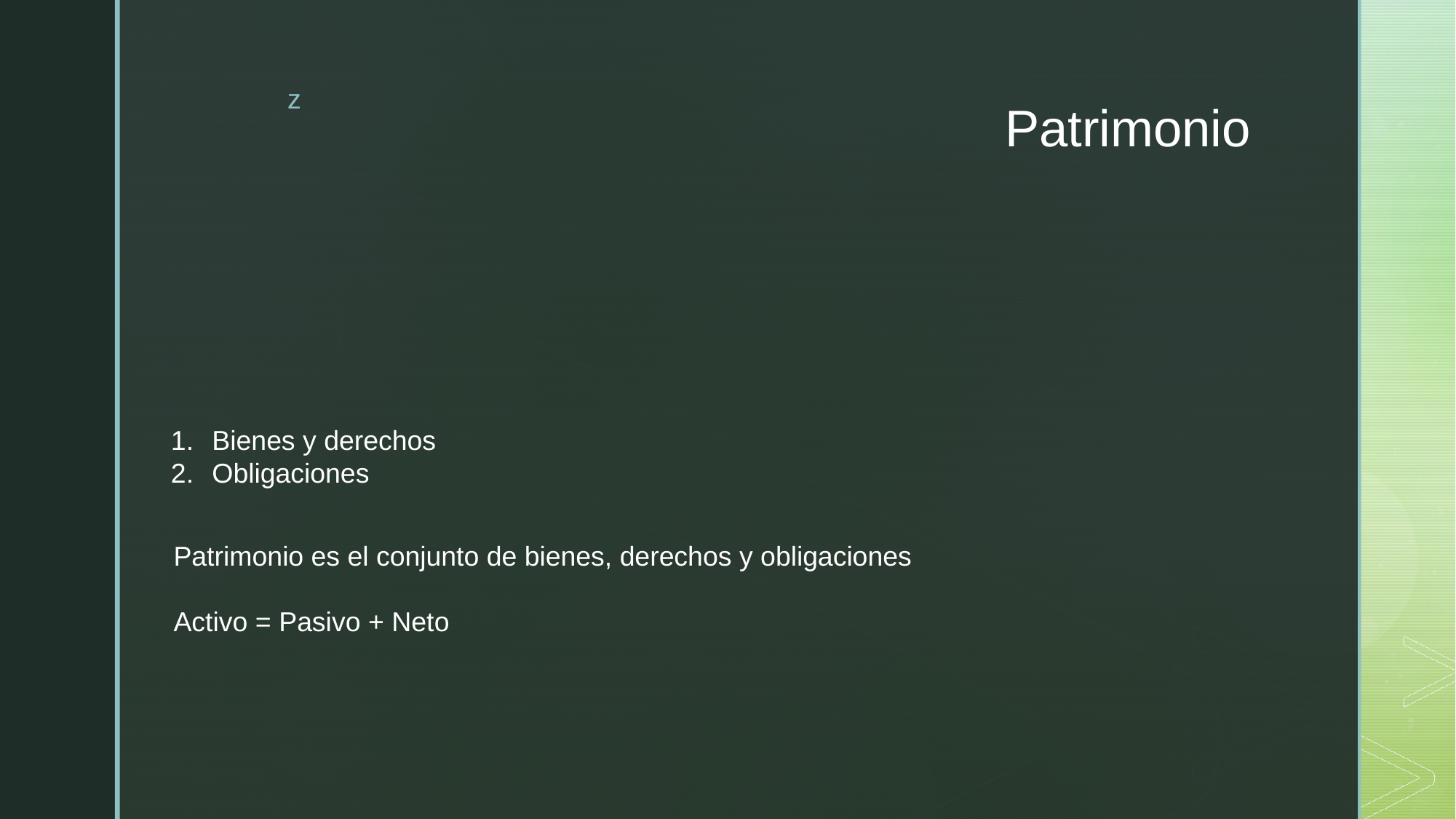

# Patrimonio
Bienes y derechos
Obligaciones
Patrimonio es el conjunto de bienes, derechos y obligaciones

Activo = Pasivo + Neto